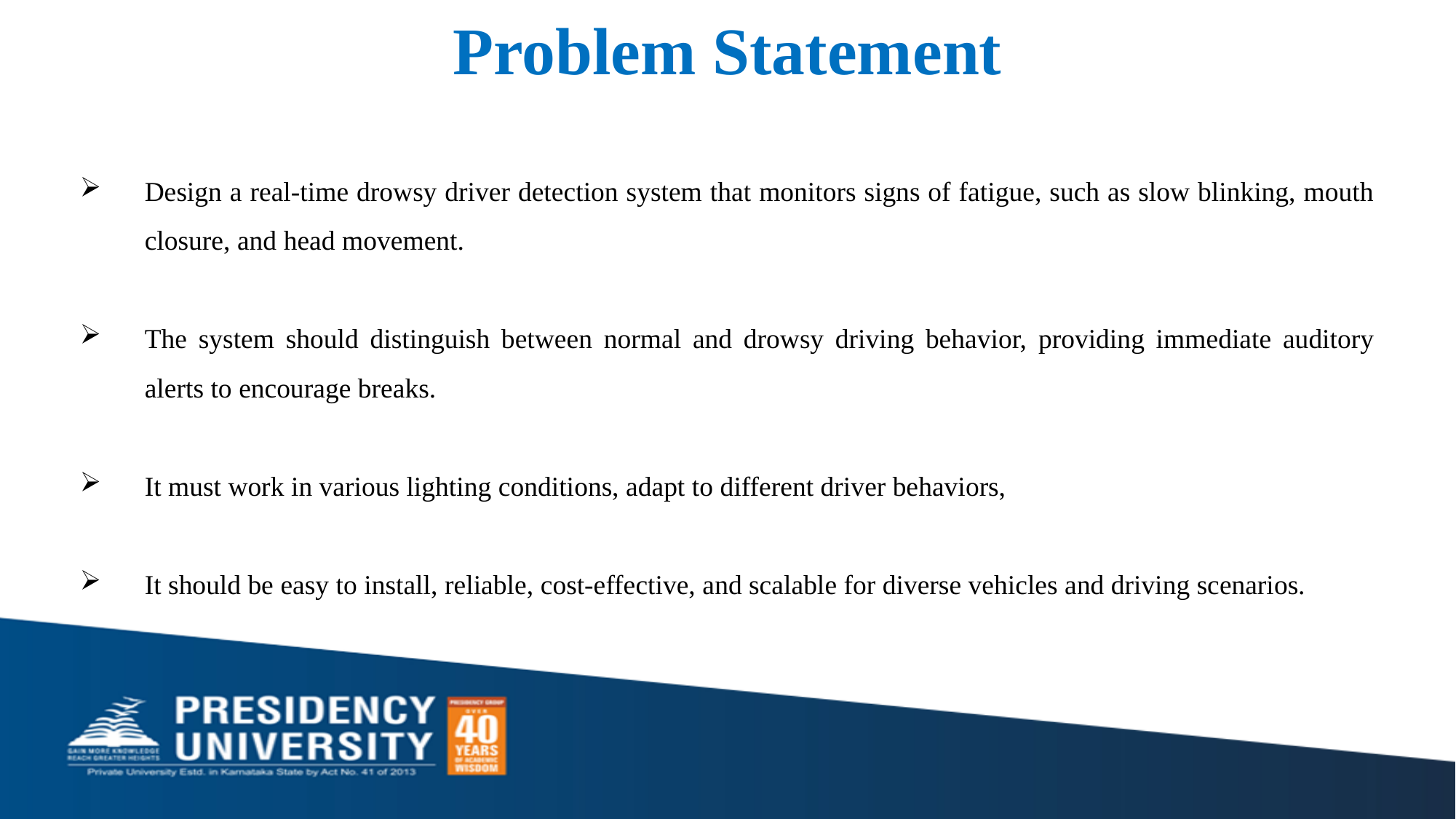

# Problem Statement
Design a real-time drowsy driver detection system that monitors signs of fatigue, such as slow blinking, mouth closure, and head movement.

The system should distinguish between normal and drowsy driving behavior, providing immediate auditory alerts to encourage breaks.

It must work in various lighting conditions, adapt to different driver behaviors,

It should be easy to install, reliable, cost-effective, and scalable for diverse vehicles and driving scenarios.